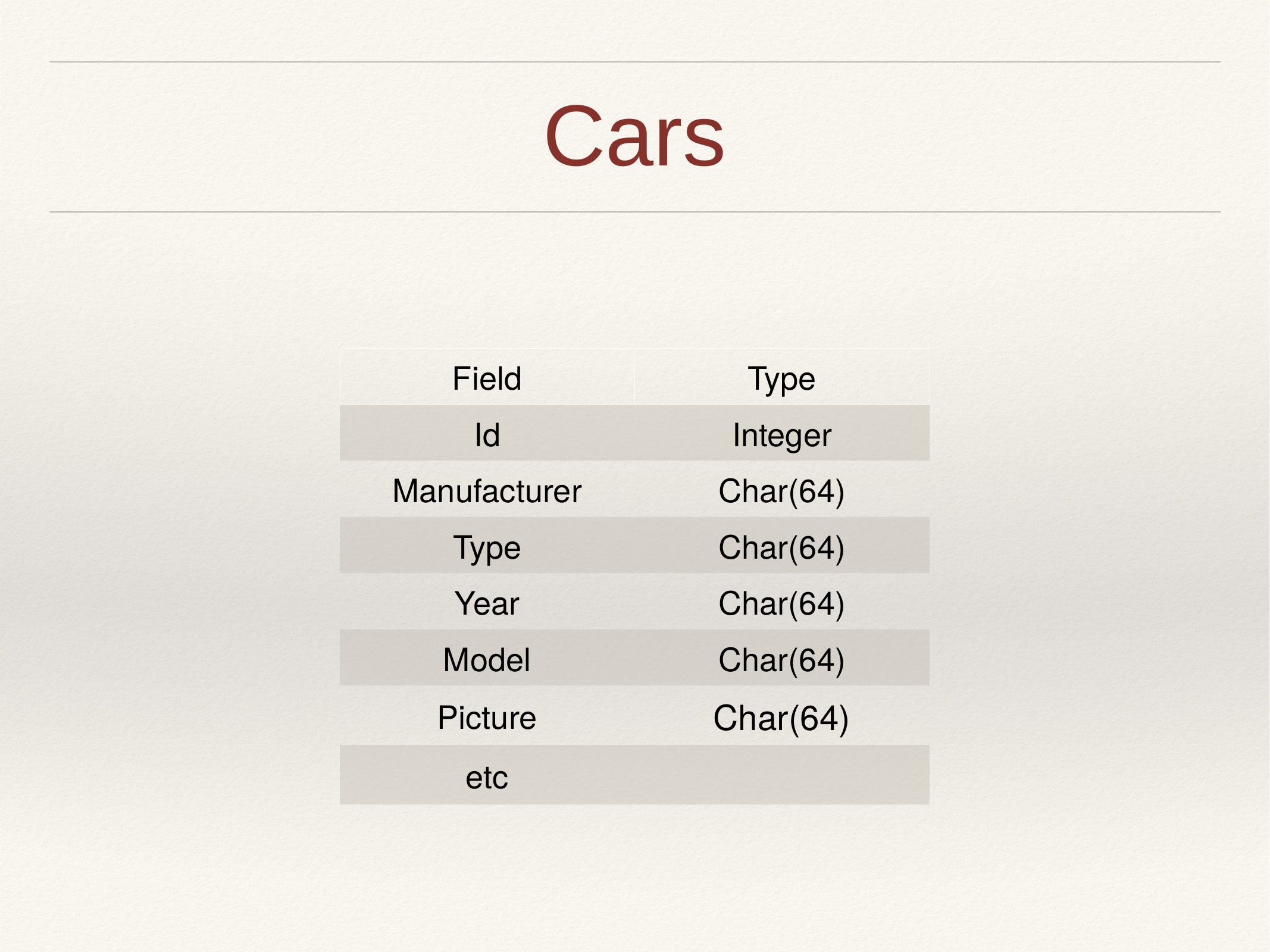

# Cars

| Field | Type |
| --- | --- |
| Id | Integer |
| Manufacturer | Char(64) |
| Type | Char(64) |
| Year | Char(64) |
| Model | Char(64) |
| Picture | Char(64) |
| etc |  |